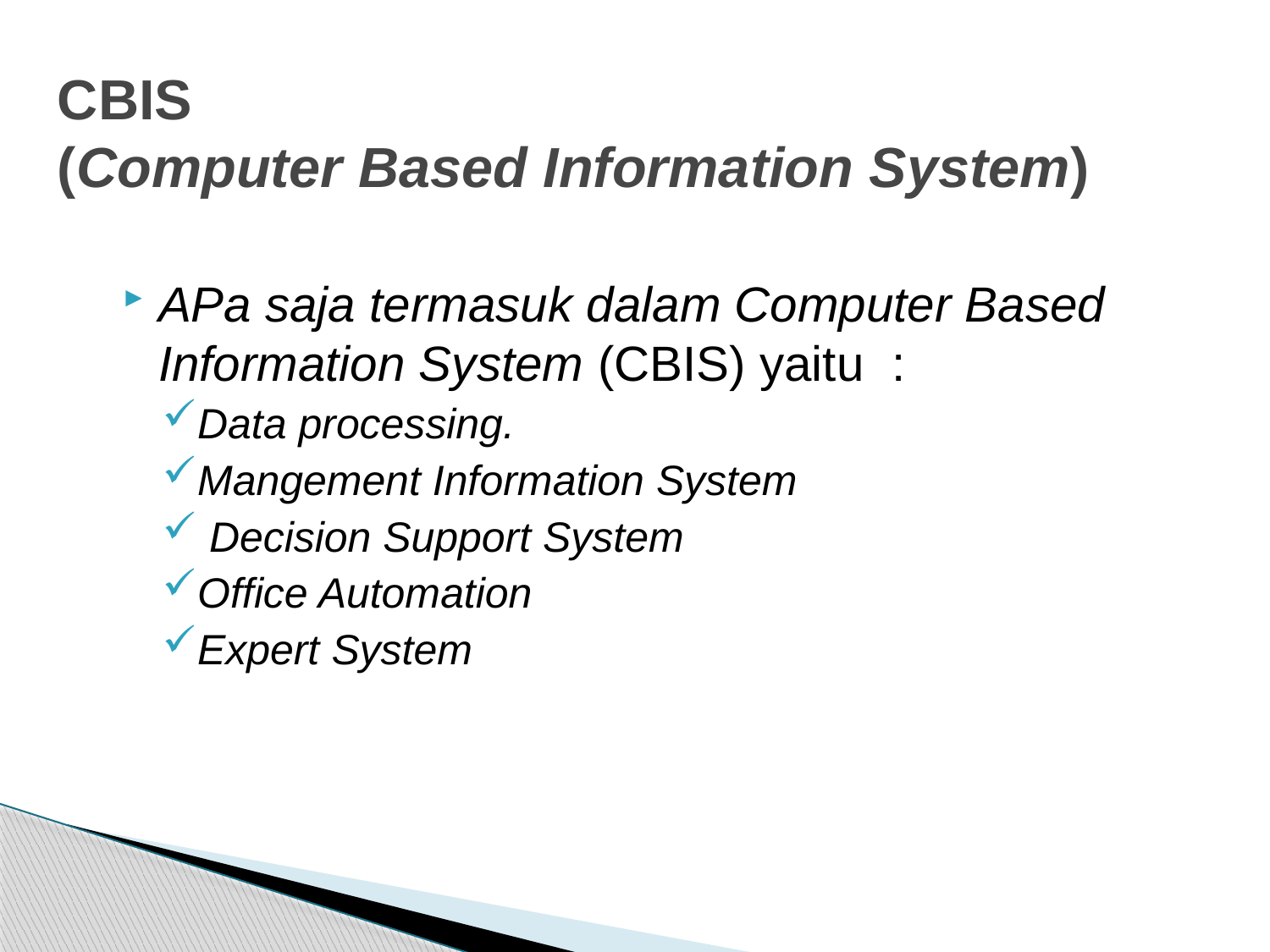

# CBIS (Computer Based Information System)
APa saja termasuk dalam Computer Based Information System (CBIS) yaitu  :
Data processing.
Mangement Information System
 Decision Support System
Office Automation
Expert System